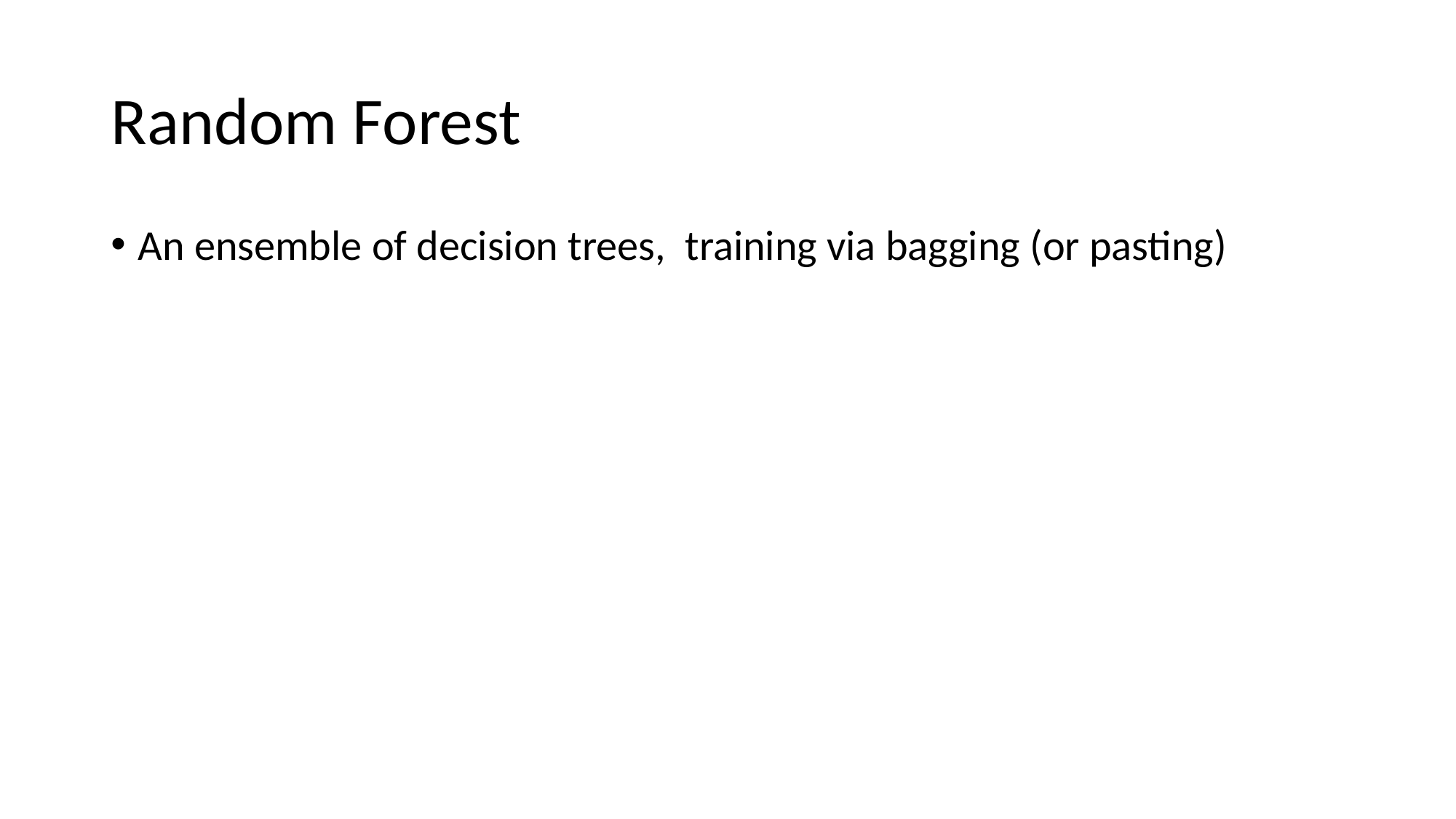

# Random Forest
An ensemble of decision trees,  training via bagging (or pasting)